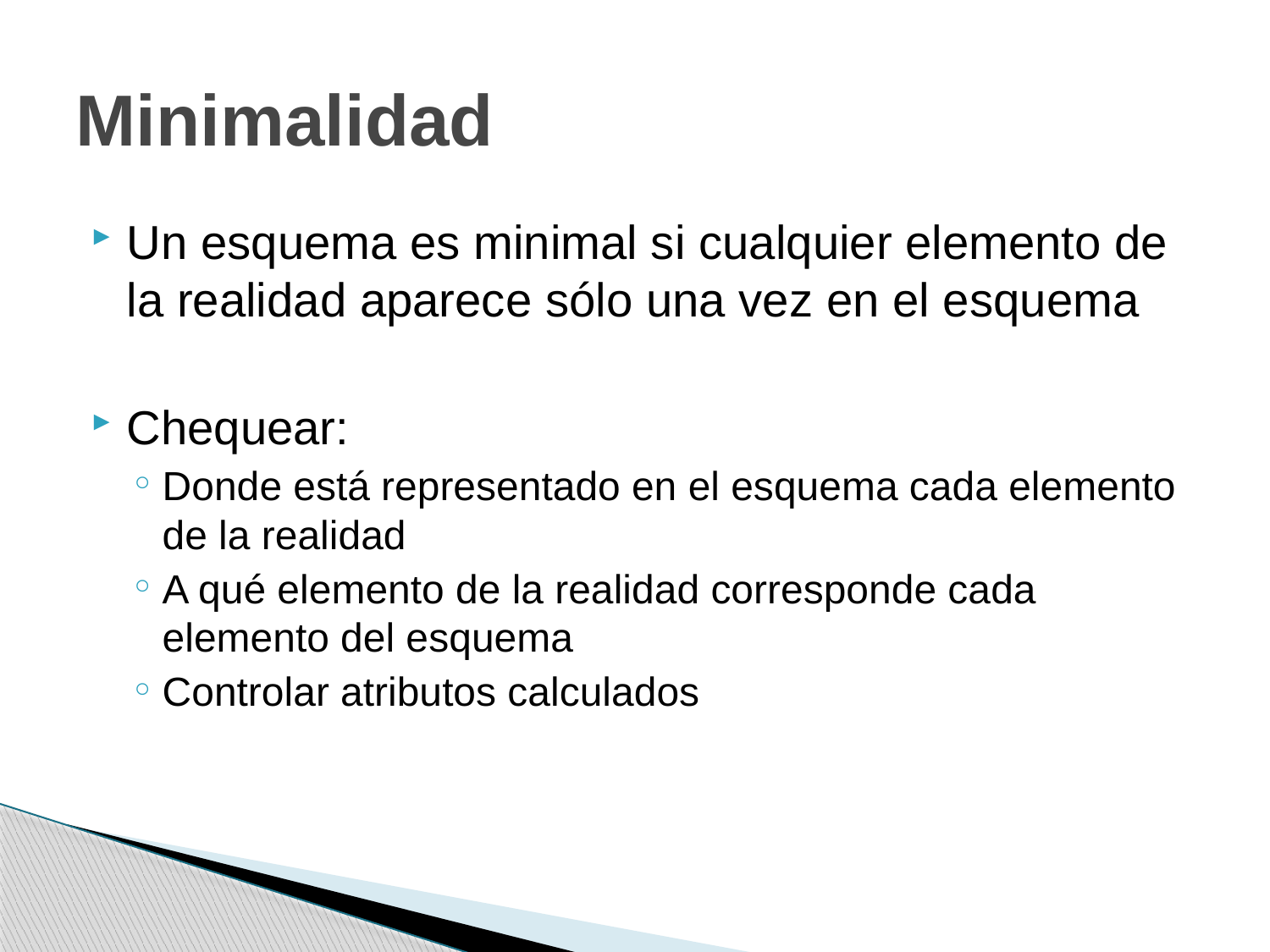

# Minimalidad
Un esquema es minimal si cualquier elemento de la realidad aparece sólo una vez en el esquema

Chequear:
Donde está representado en el esquema cada elemento de la realidad
A qué elemento de la realidad corresponde cada elemento del esquema
Controlar atributos calculados